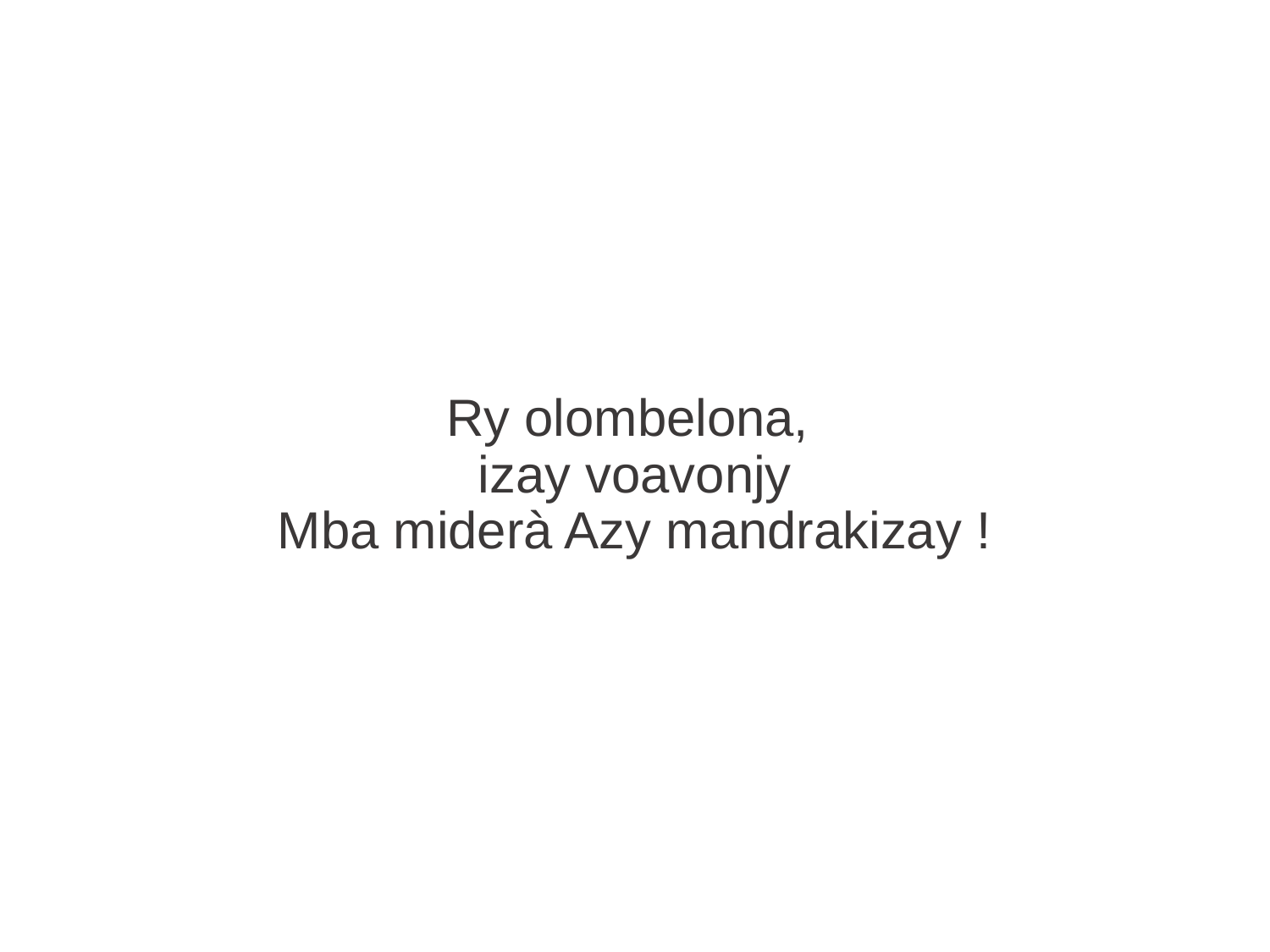

Ry olombelona,
izay voavonjy
Mba miderà Azy mandrakizay !